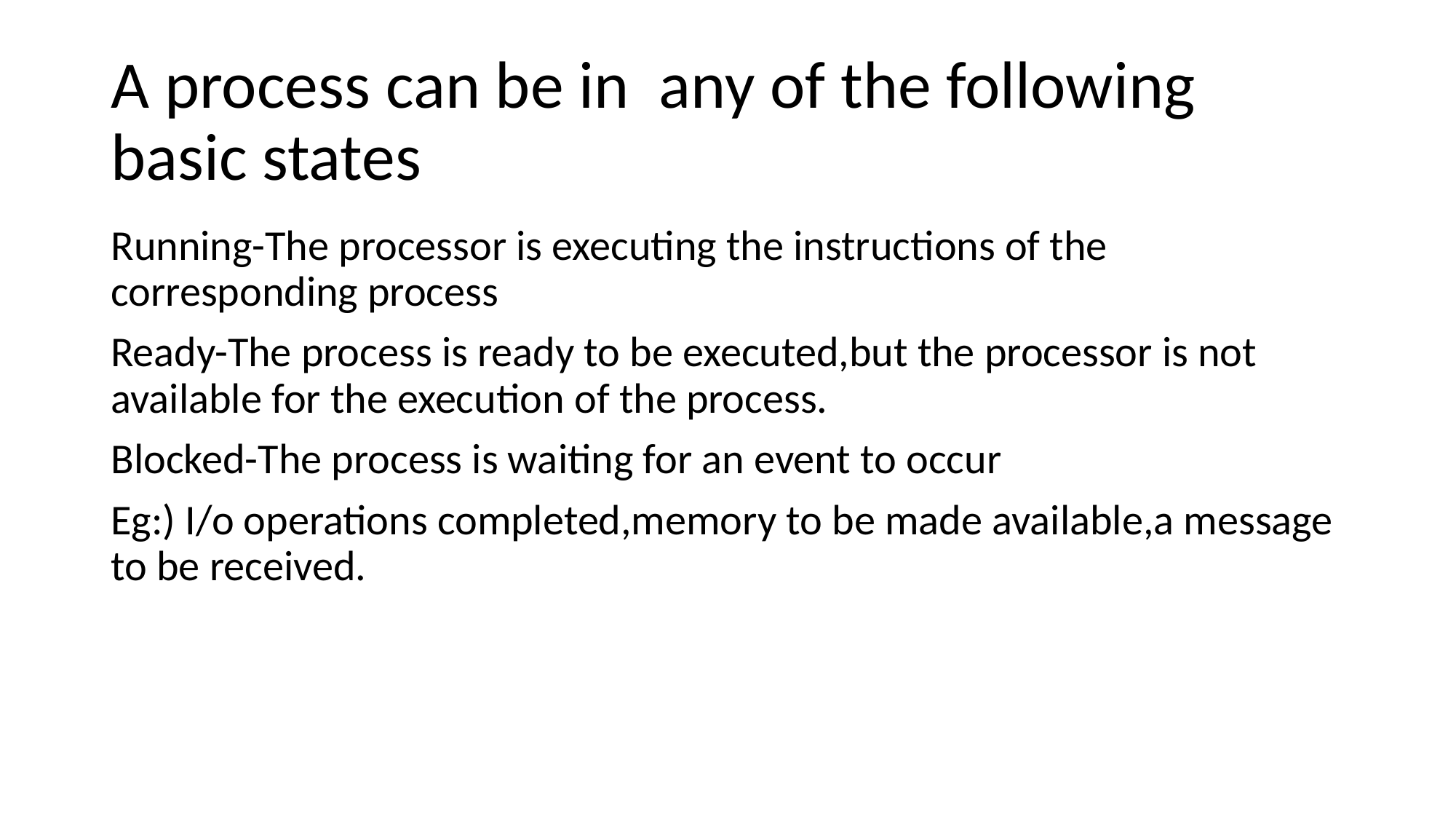

# A process can be in  any of the following basic states
Running-The processor is executing the instructions of the corresponding process
Ready-The process is ready to be executed,but the processor is not available for the execution of the process.
Blocked-The process is waiting for an event to occur
Eg:) I/o operations completed,memory to be made available,a message to be received.